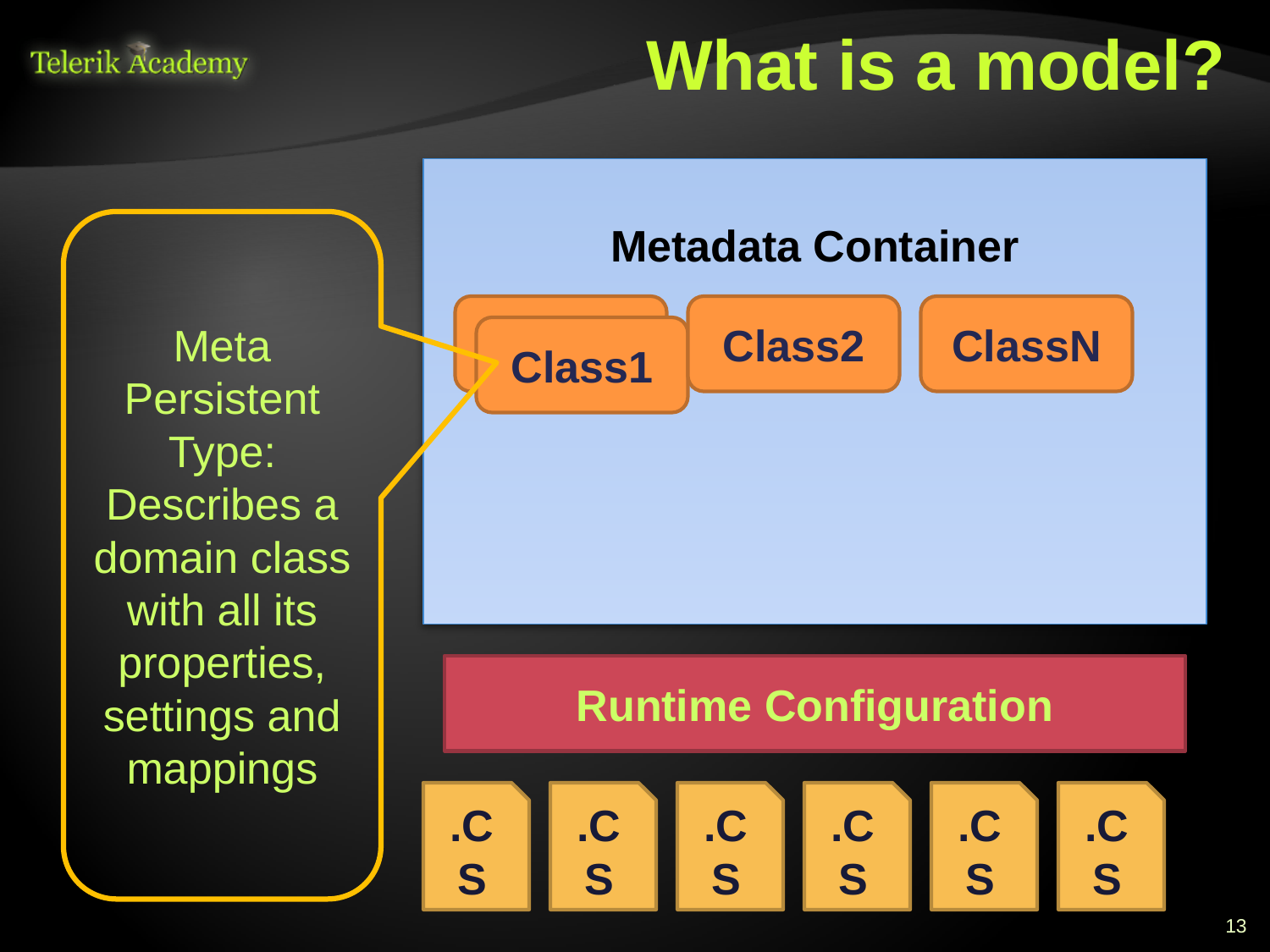

# What is a model?

Metadata Container
Meta Persistent Type:
Describes a domain class with all its properties, settings and mappings
Class1
Class2
ClassN
Class1
Runtime Configuration
.CS
.CS
.CS
.CS
.CS
.CS
13